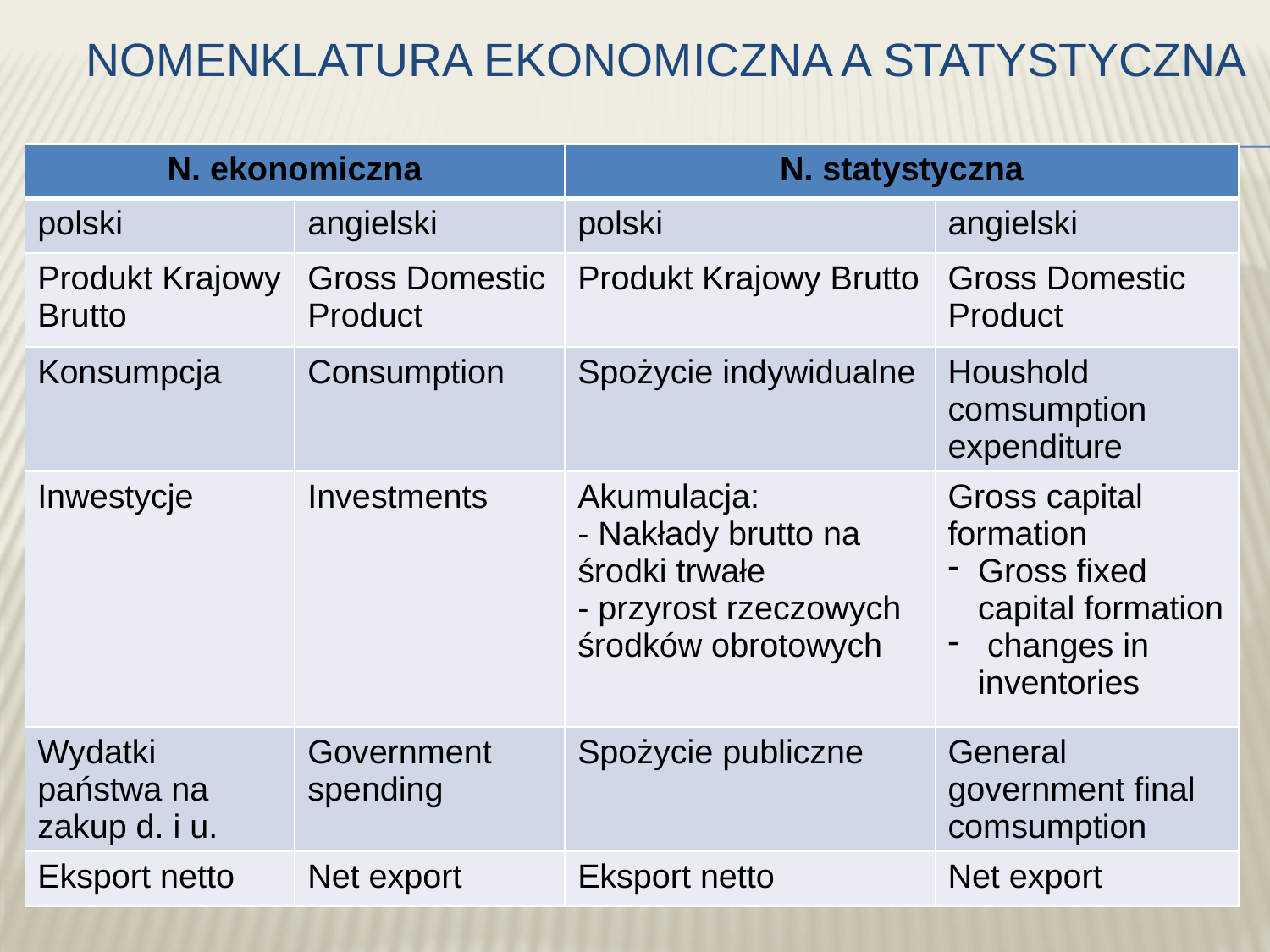

# Nomenklatura ekonomiczna a statystyczna
| N. ekonomiczna |  | N. statystyczna |  |
| --- | --- | --- | --- |
| polski | angielski | polski | angielski |
| Produkt Krajowy Brutto | Gross Domestic Product | Produkt Krajowy Brutto | Gross Domestic Product |
| Konsumpcja | Consumption | Spożycie indywidualne | Houshold comsumption expenditure |
| Inwestycje | Investments | Akumulacja: - Nakłady brutto na środki trwałe - przyrost rzeczowych środków obrotowych | Gross capital formation Gross fixed capital formation changes in inventories |
| Wydatki państwa na zakup d. i u. | Government spending | Spożycie publiczne | General government final comsumption |
| Eksport netto | Net export | Eksport netto | Net export |